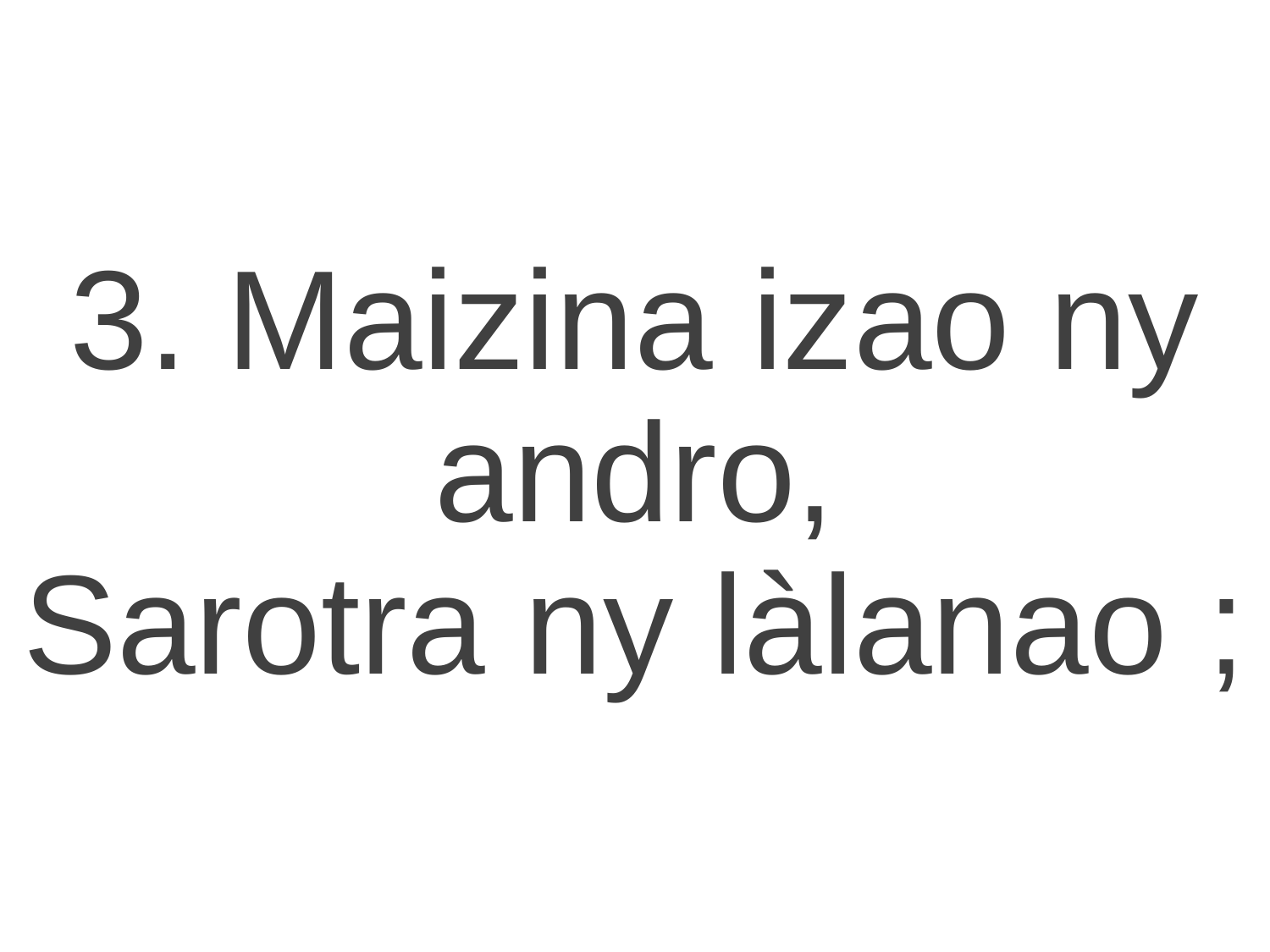

3. Maizina izao ny andro,
Sarotra ny làlanao ;